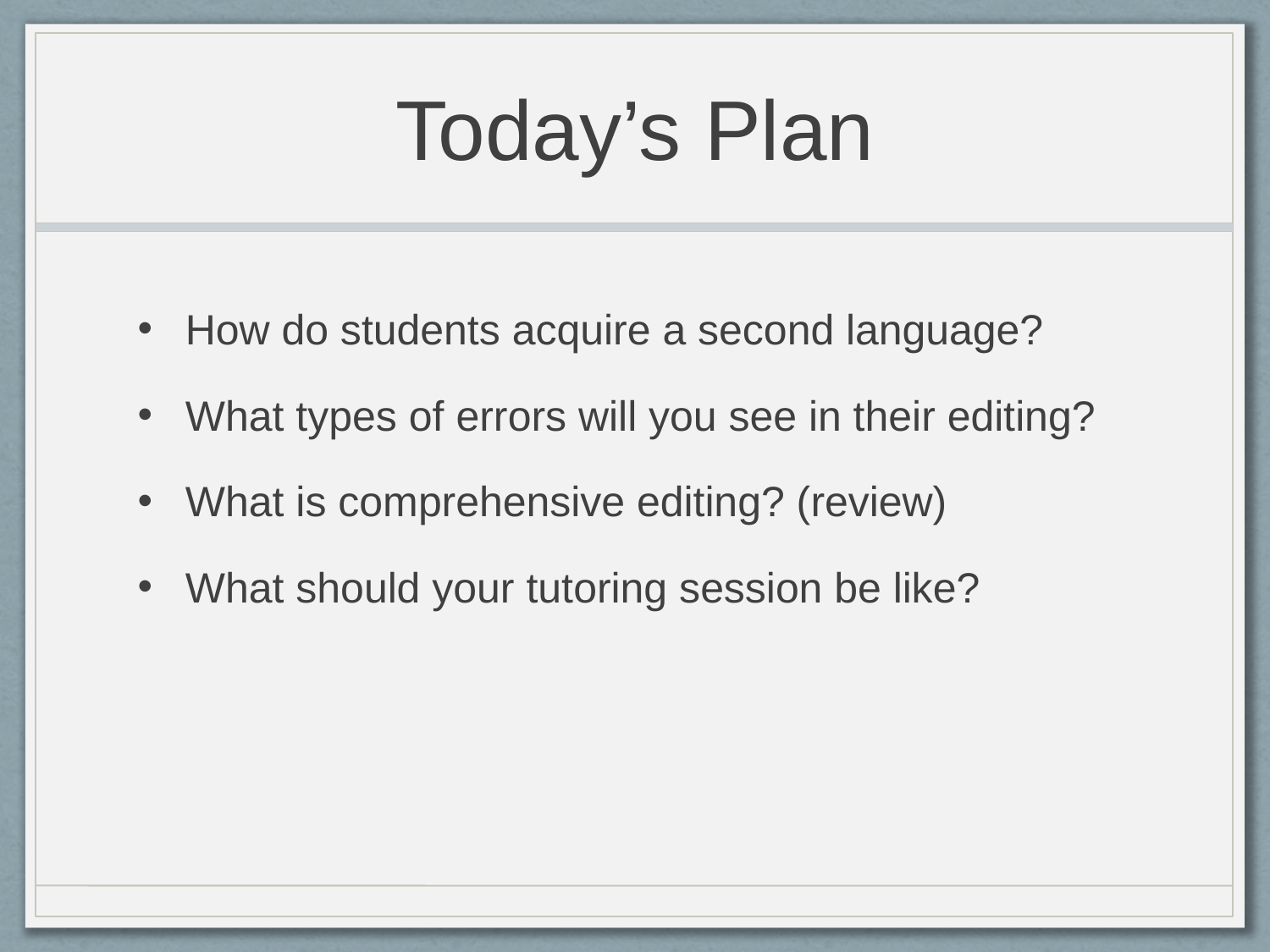

# Today’s Plan
How do students acquire a second language?
What types of errors will you see in their editing?
What is comprehensive editing? (review)
What should your tutoring session be like?